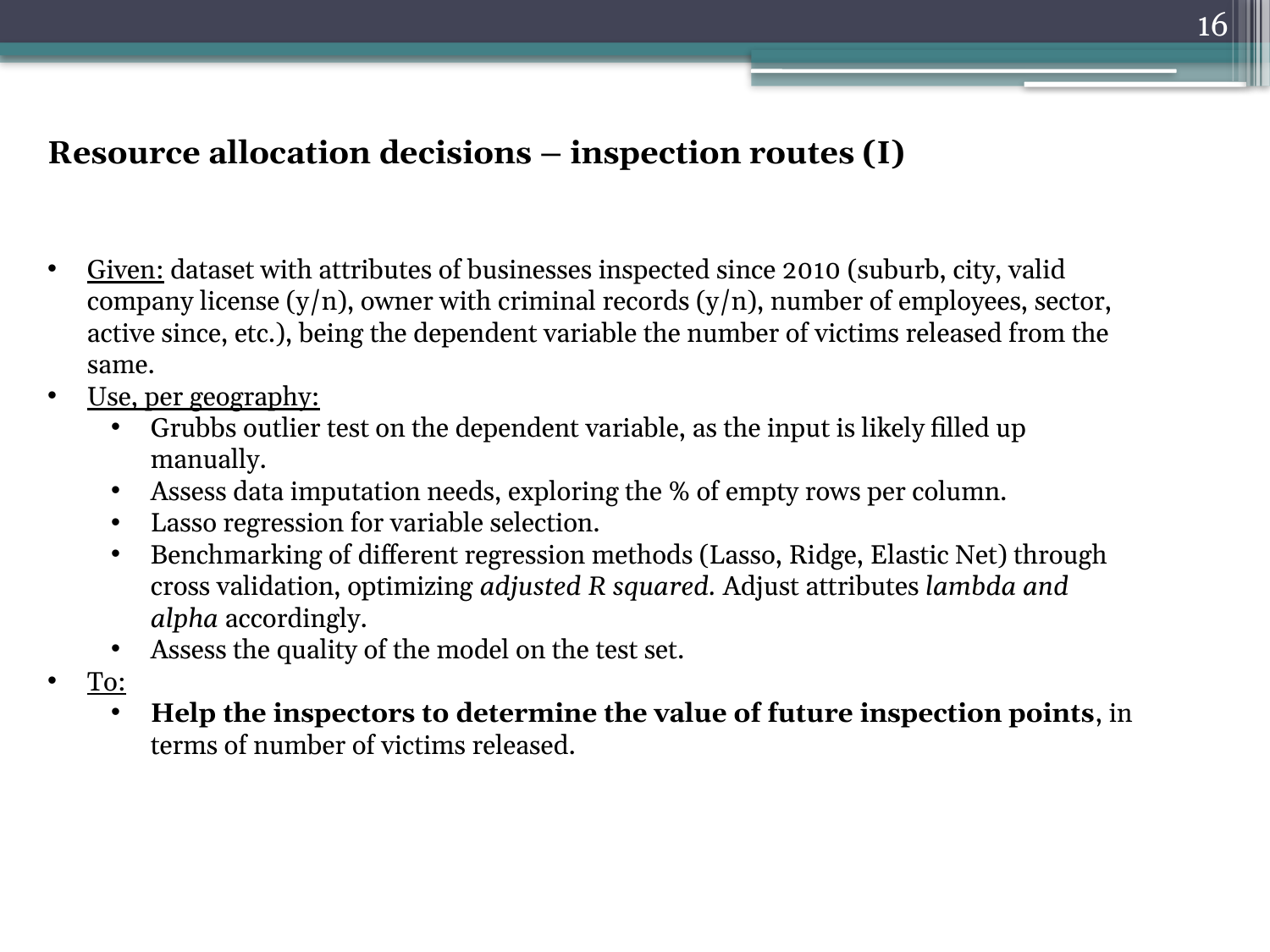

16
Resource allocation decisions – inspection routes (I)
Given: dataset with attributes of businesses inspected since 2010 (suburb, city, valid company license (y/n), owner with criminal records (y/n), number of employees, sector, active since, etc.), being the dependent variable the number of victims released from the same.
Use, per geography:
Grubbs outlier test on the dependent variable, as the input is likely filled up manually.
Assess data imputation needs, exploring the % of empty rows per column.
Lasso regression for variable selection.
Benchmarking of different regression methods (Lasso, Ridge, Elastic Net) through cross validation, optimizing adjusted R squared. Adjust attributes lambda and alpha accordingly.
Assess the quality of the model on the test set.
To:
Help the inspectors to determine the value of future inspection points, in terms of number of victims released.